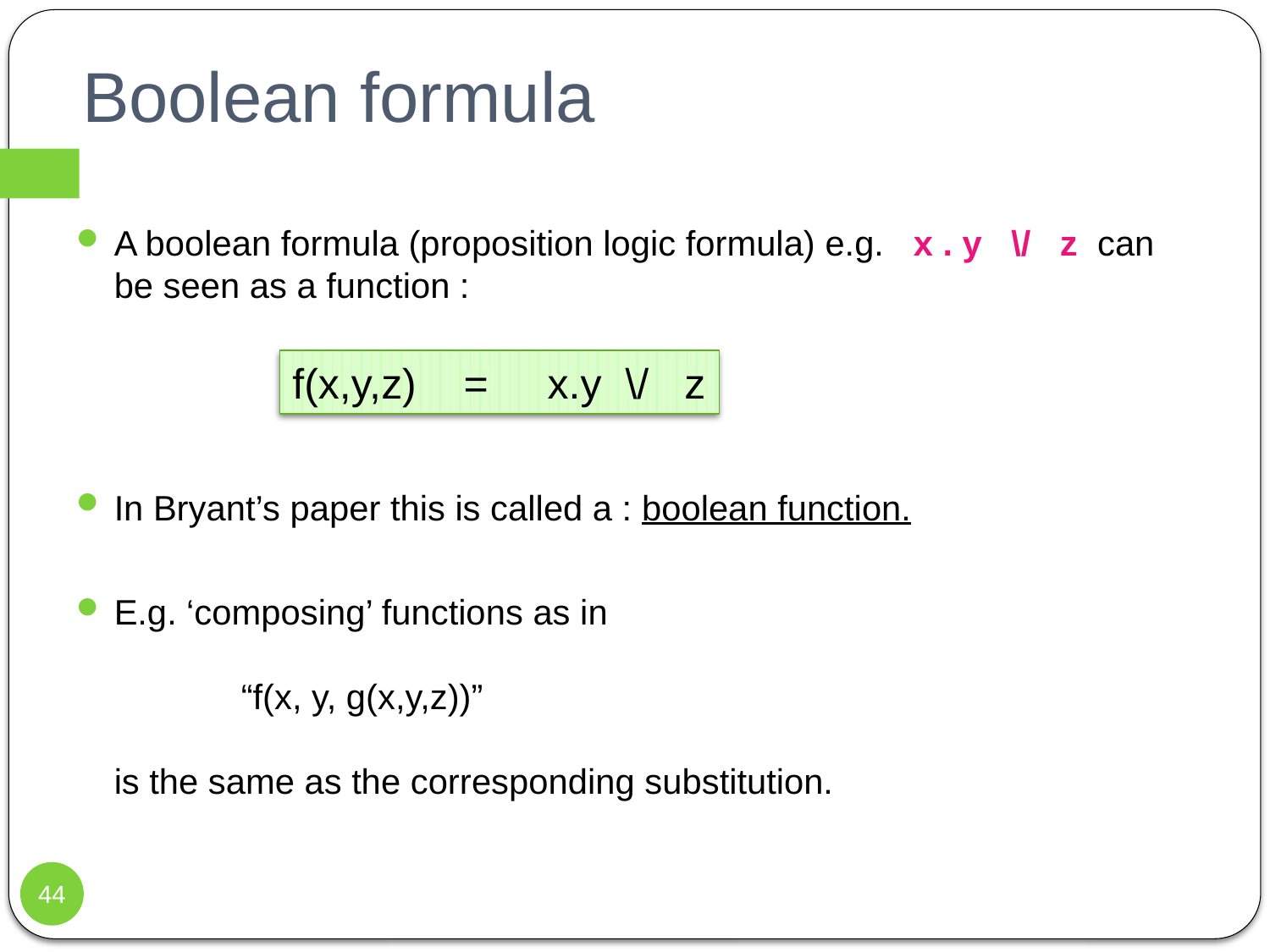

# Boolean formula
A boolean formula (proposition logic formula) e.g.   x . y   \/   z  can be seen as a function :
In Bryant’s paper this is called a : boolean function.

E.g. ‘composing’ functions as in
	“f(x, y, g(x,y,z))”
is the same as the corresponding substitution.

f(x,y,z)    =     x.y  \/   z
44